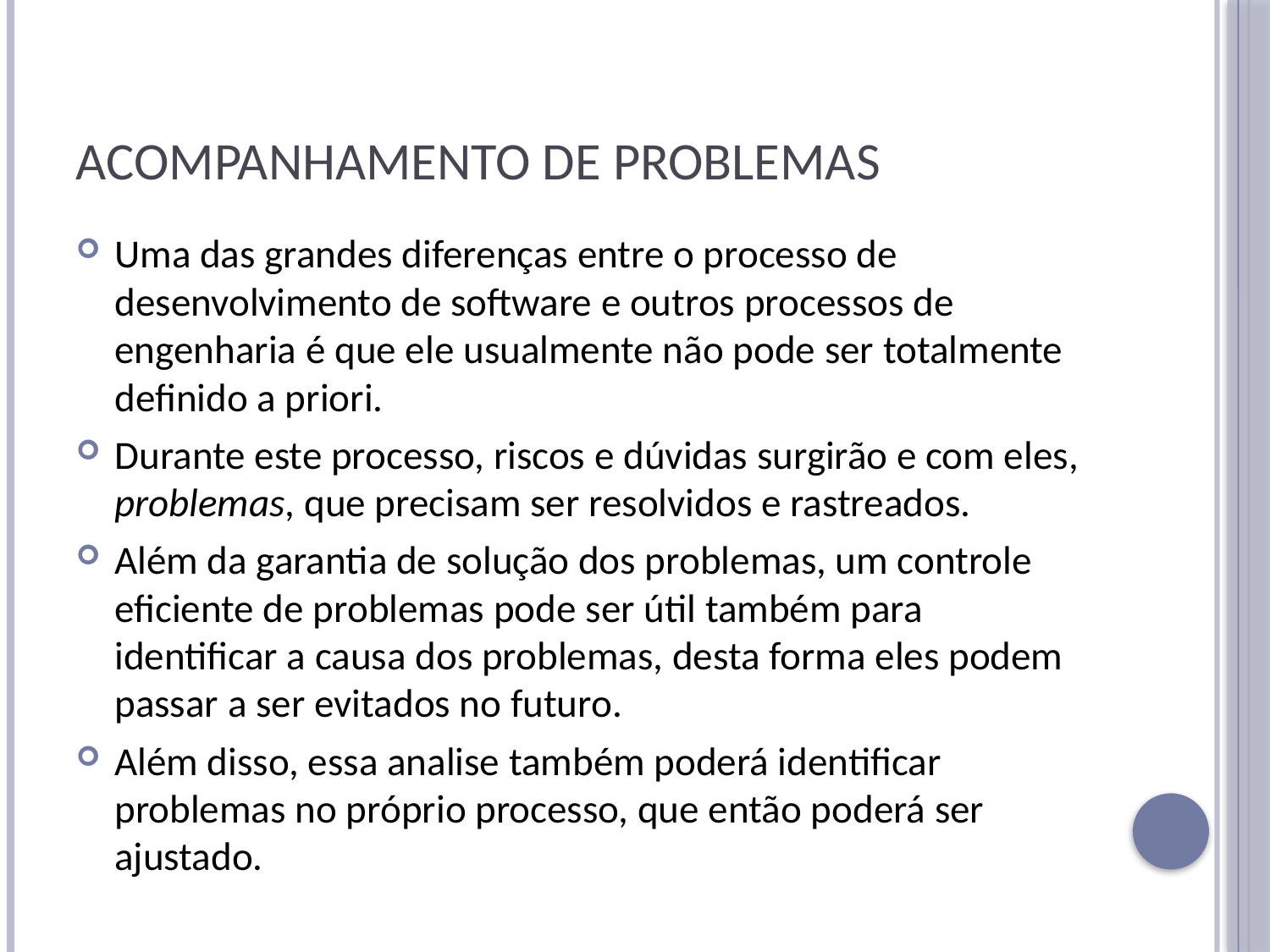

# Acompanhamento de problemas
Uma das grandes diferenças entre o processo de desenvolvimento de software e outros processos de engenharia é que ele usualmente não pode ser totalmente definido a priori.
Durante este processo, riscos e dúvidas surgirão e com eles, problemas, que precisam ser resolvidos e rastreados.
Além da garantia de solução dos problemas, um controle eficiente de problemas pode ser útil também para identificar a causa dos problemas, desta forma eles podem passar a ser evitados no futuro.
Além disso, essa analise também poderá identificar problemas no próprio processo, que então poderá ser ajustado.